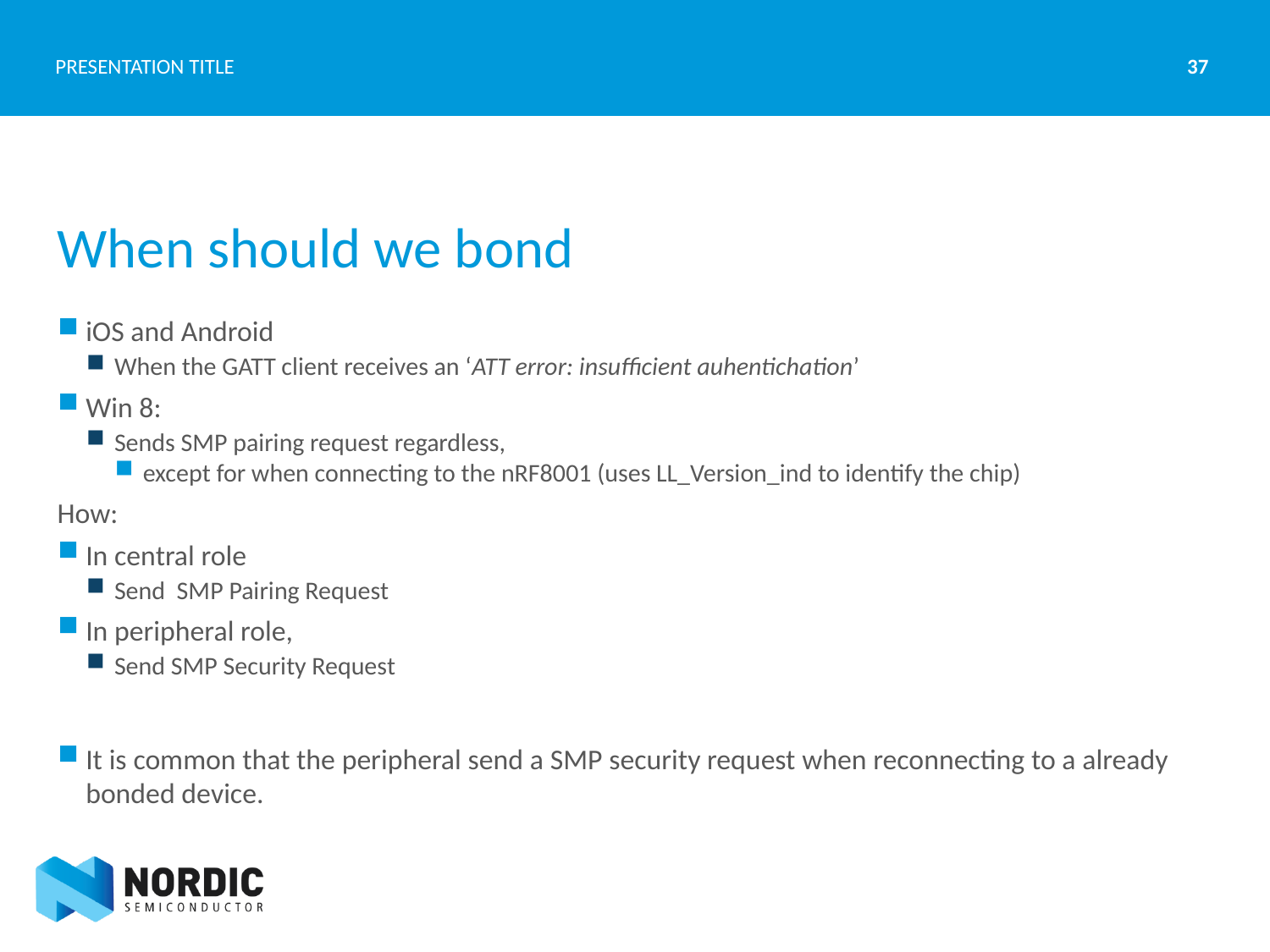

37
PRESENTATION TITLE
# When should we bond
iOS and Android
When the GATT client receives an ‘ATT error: insufficient auhentichation’
Win 8:
Sends SMP pairing request regardless,
except for when connecting to the nRF8001 (uses LL_Version_ind to identify the chip)
How:
In central role
Send  SMP Pairing Request
In peripheral role,
Send SMP Security Request

It is common that the peripheral send a SMP security request when reconnecting to a already bonded device.